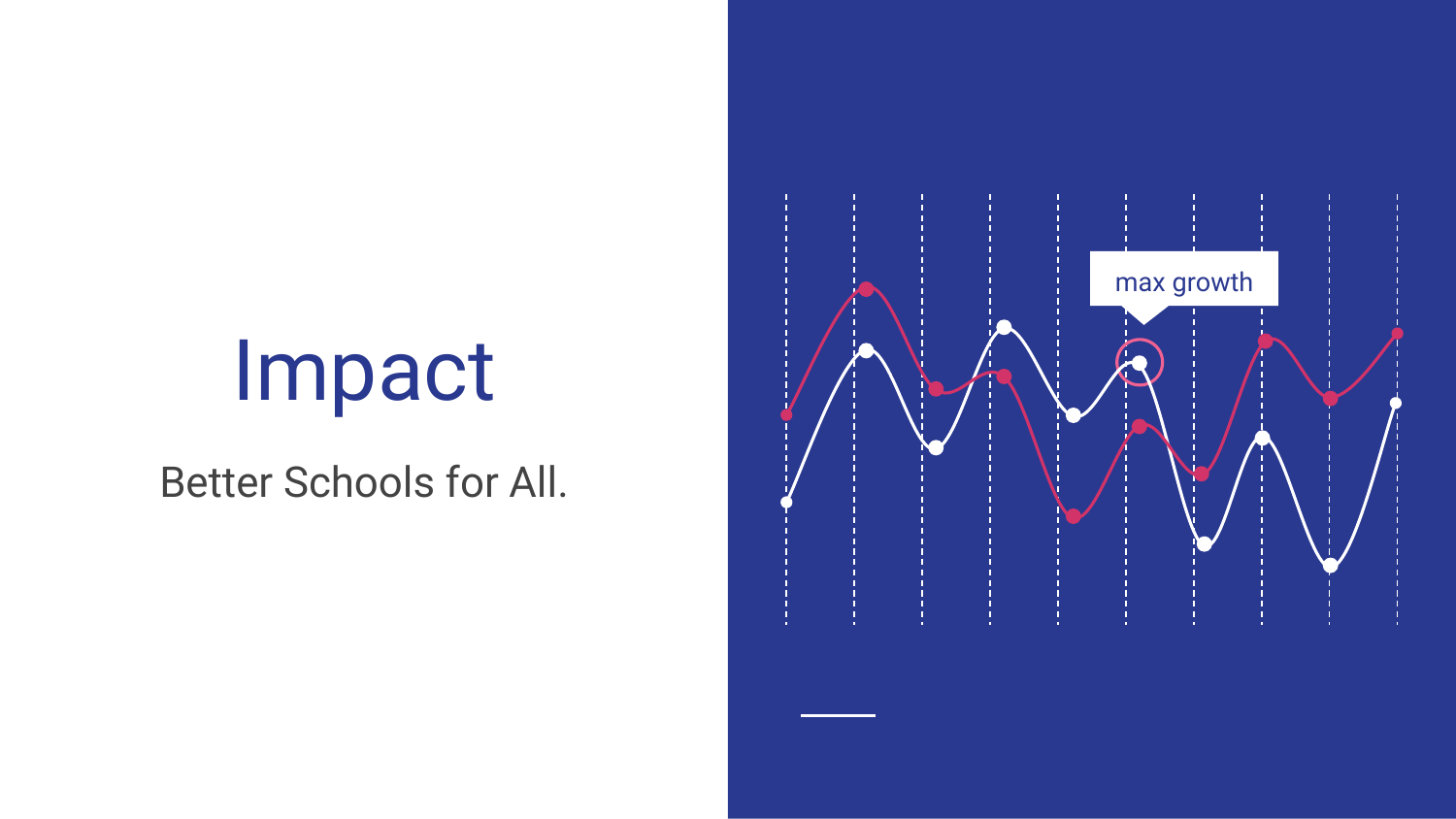

# Impact

max growth

Better Schools for All.